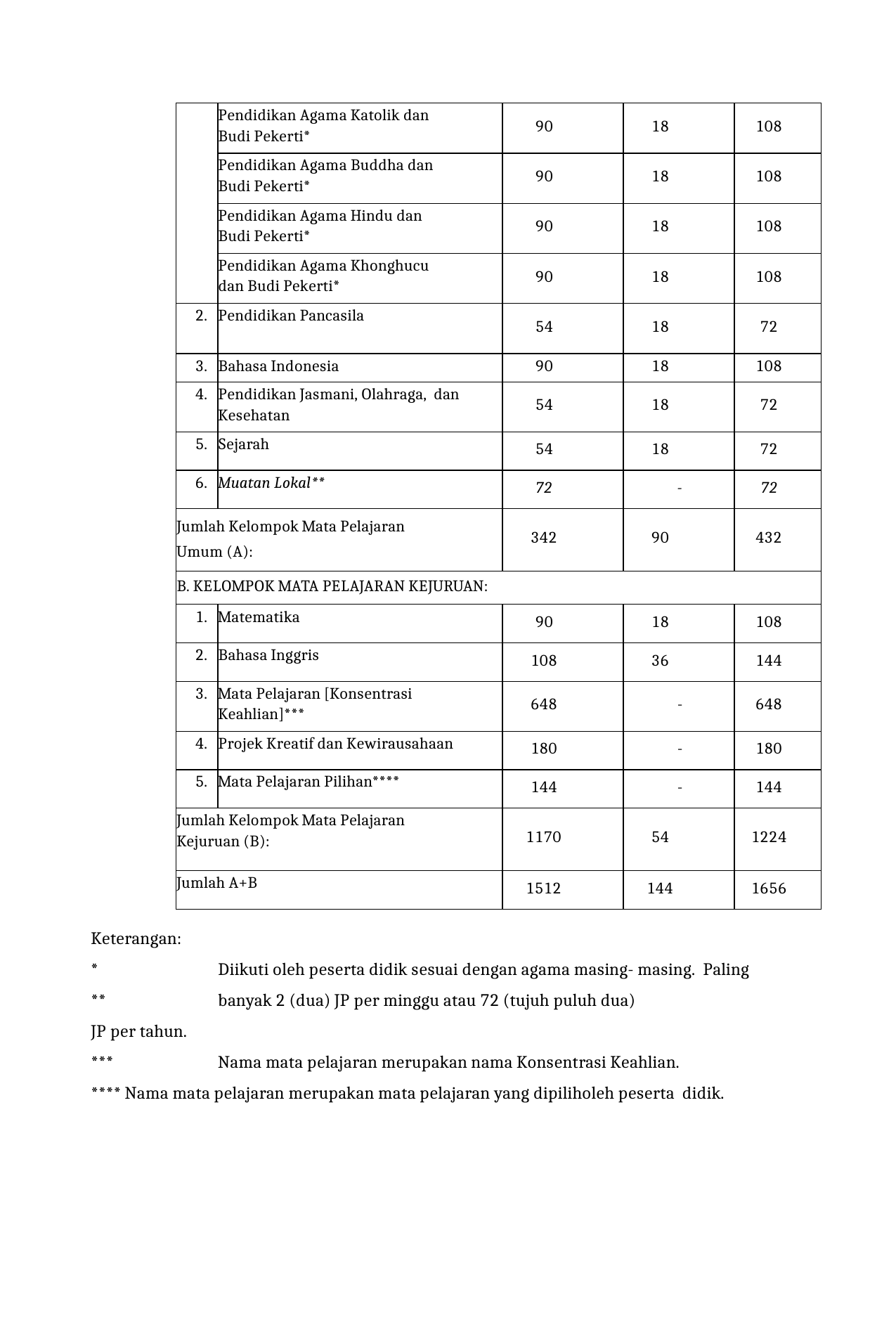

|  | Pendidikan Agama Katolik dan Budi Pekerti\* | 90 | 18 | 108 |
| --- | --- | --- | --- | --- |
|  | Pendidikan Agama Buddha dan Budi Pekerti\* | 90 | 18 | 108 |
|  | Pendidikan Agama Hindu dan Budi Pekerti\* | 90 | 18 | 108 |
|  | Pendidikan Agama Khonghucu dan Budi Pekerti\* | 90 | 18 | 108 |
| 2. | Pendidikan Pancasila | 54 | 18 | 72 |
| 3. | Bahasa Indonesia | 90 | 18 | 108 |
| 4. | Pendidikan Jasmani, Olahraga, dan Kesehatan | 54 | 18 | 72 |
| 5. | Sejarah | 54 | 18 | 72 |
| 6. | Muatan Lokal\*\* | 72 | - | 72 |
| Jumlah Kelompok Mata Pelajaran Umum (A): |  | 342 | 90 | 432 |
| B. KELOMPOK MATA PELAJARAN KEJURUAN: |  |  |  |  |
| 1. | Matematika | 90 | 18 | 108 |
| 2. | Bahasa Inggris | 108 | 36 | 144 |
| 3. | Mata Pelajaran [Konsentrasi Keahlian]\*\*\* | 648 | - | 648 |
| 4. | Projek Kreatif dan Kewirausahaan | 180 | - | 180 |
| 5. | Mata Pelajaran Pilihan\*\*\*\* | 144 | - | 144 |
| Jumlah Kelompok Mata Pelajaran Kejuruan (B): |  | 1170 | 54 | 1224 |
| Jumlah A+B |  | 1512 | 144 | 1656 |
Keterangan:
Diikuti oleh peserta didik sesuai dengan agama masing- masing.  Paling banyak 2 (dua) JP per minggu atau 72 (tujuh puluh dua)
*
**
JP per tahun.
***
Nama mata pelajaran merupakan nama Konsentrasi Keahlian.
**** Nama mata pelajaran merupakan mata pelajaran yang dipiliholeh peserta  didik.